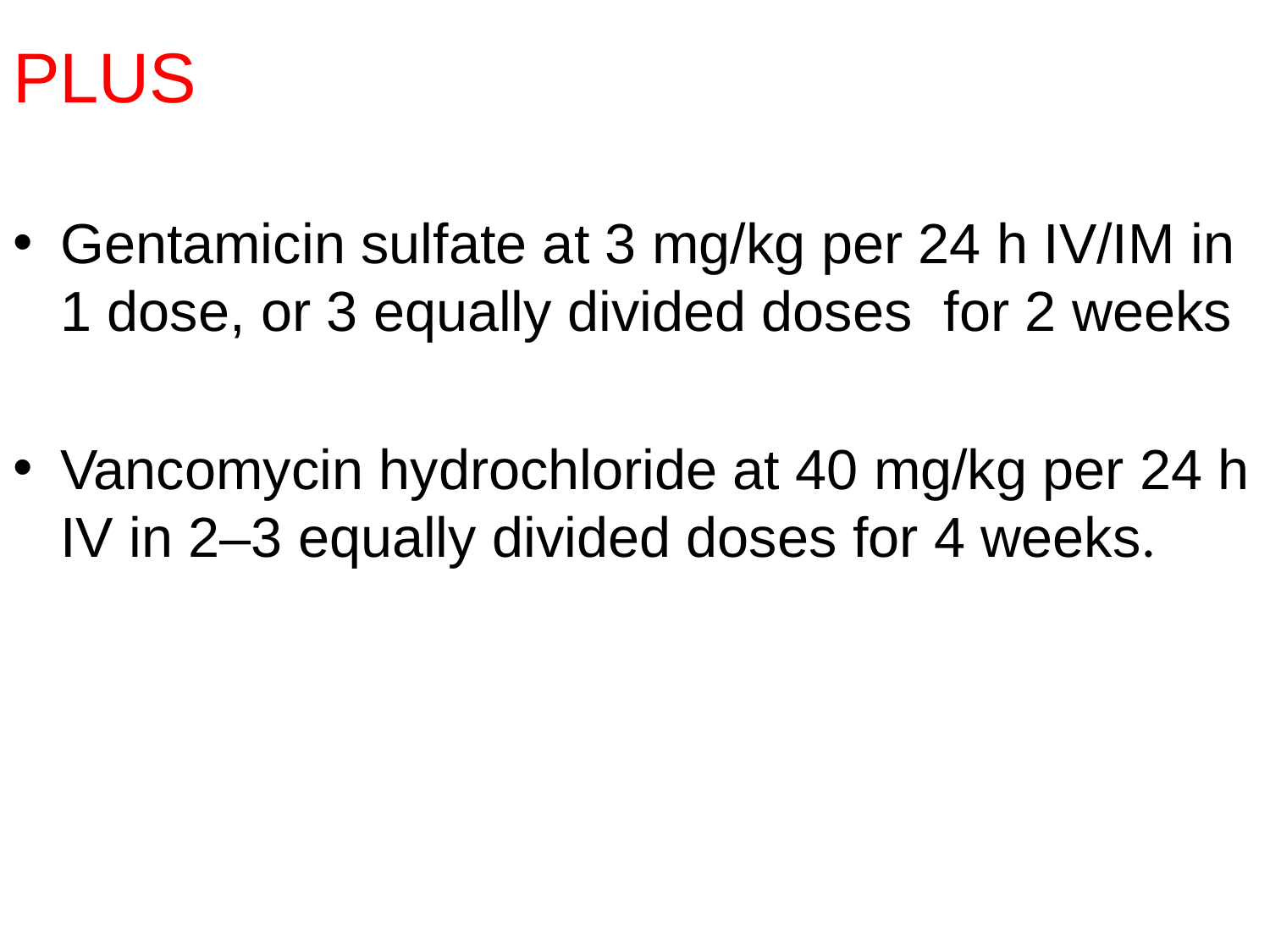

PLUS

Gentamicin sulfate at 3 mg/kg per 24 h IV/IM in 1 dose, or 3 equally divided doses  for 2 weeks

Vancomycin hydrochloride at 40 mg/kg per 24 h IV in 2–3 equally divided doses for 4 weeks.